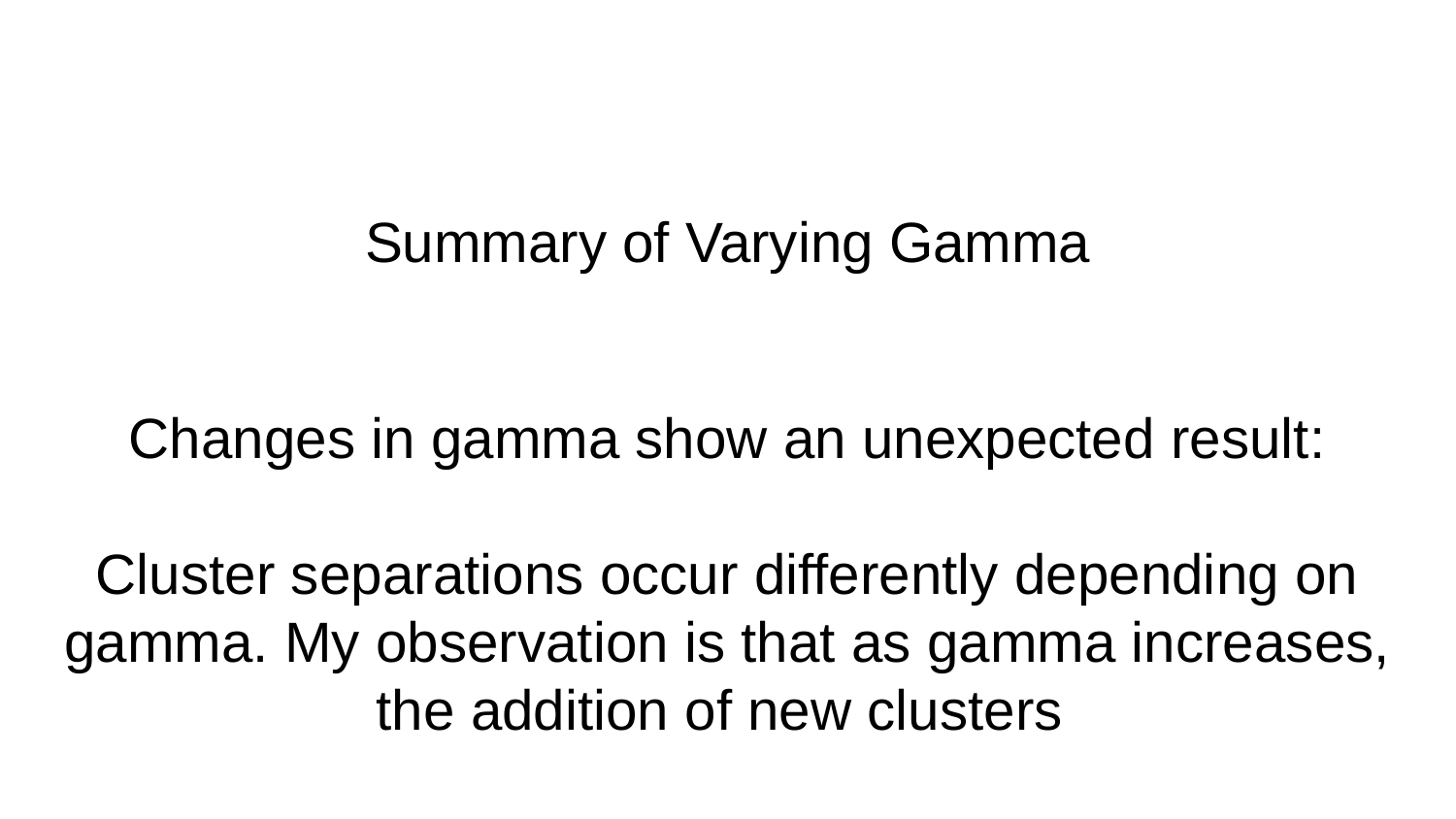

# Summary of Varying Gamma

Changes in gamma show an unexpected result:

Cluster separations occur differently depending on gamma. My observation is that as gamma increases, the addition of new clusters